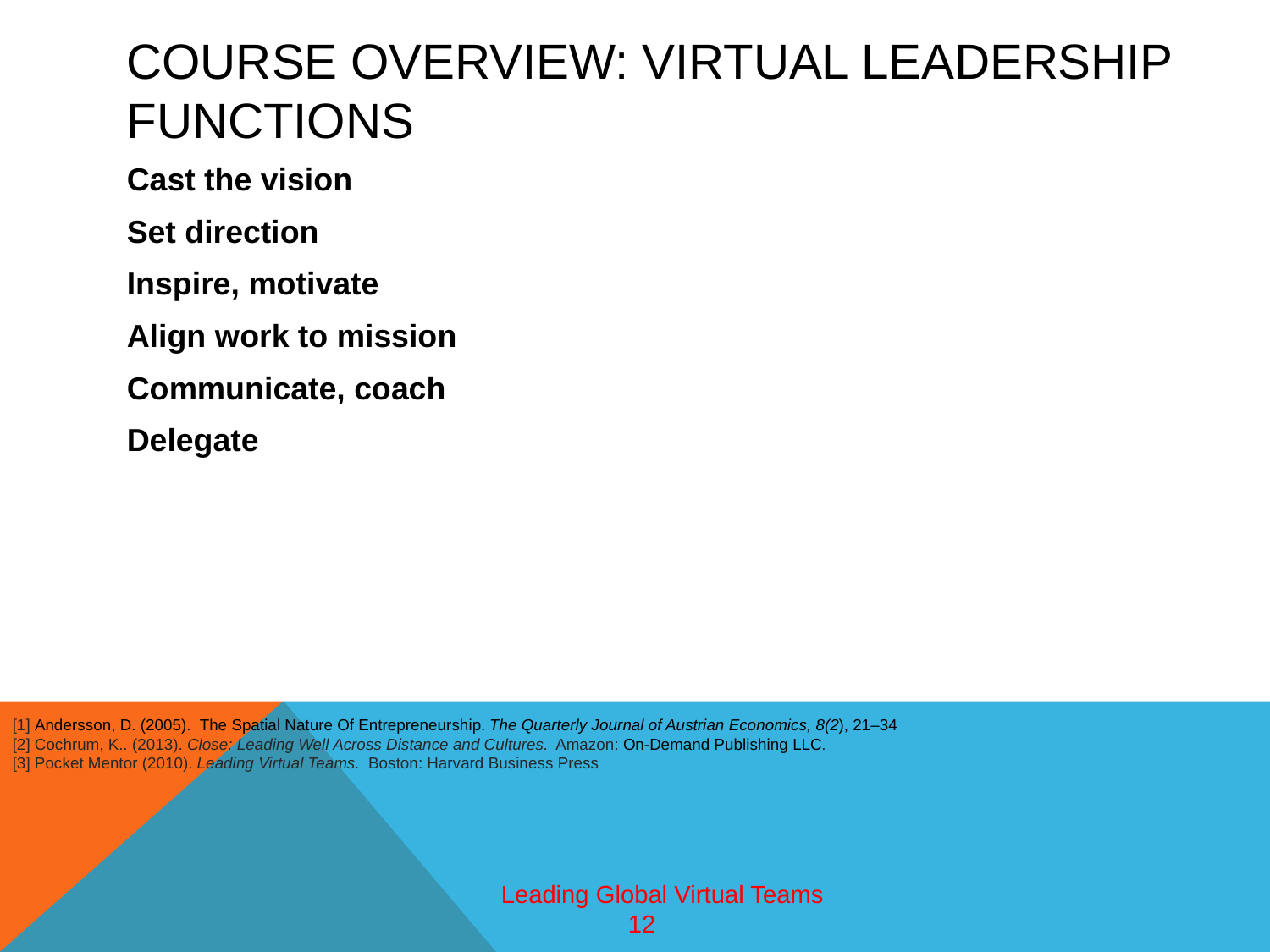

# Course overview: virtual Leadership functions
Cast the vision
Set direction
Inspire, motivate
Align work to mission
Communicate, coach
Delegate

[1] Andersson, D. (2005).  The Spatial Nature Of Entrepreneurship. The Quarterly Journal of Austrian Economics, 8(2), 21–34
[2] Cochrum, K.. (2013). Close: Leading Well Across Distance and Cultures.  Amazon: On-Demand Publishing LLC.
[3] Pocket Mentor (2010). Leading Virtual Teams.  Boston: Harvard Business Press